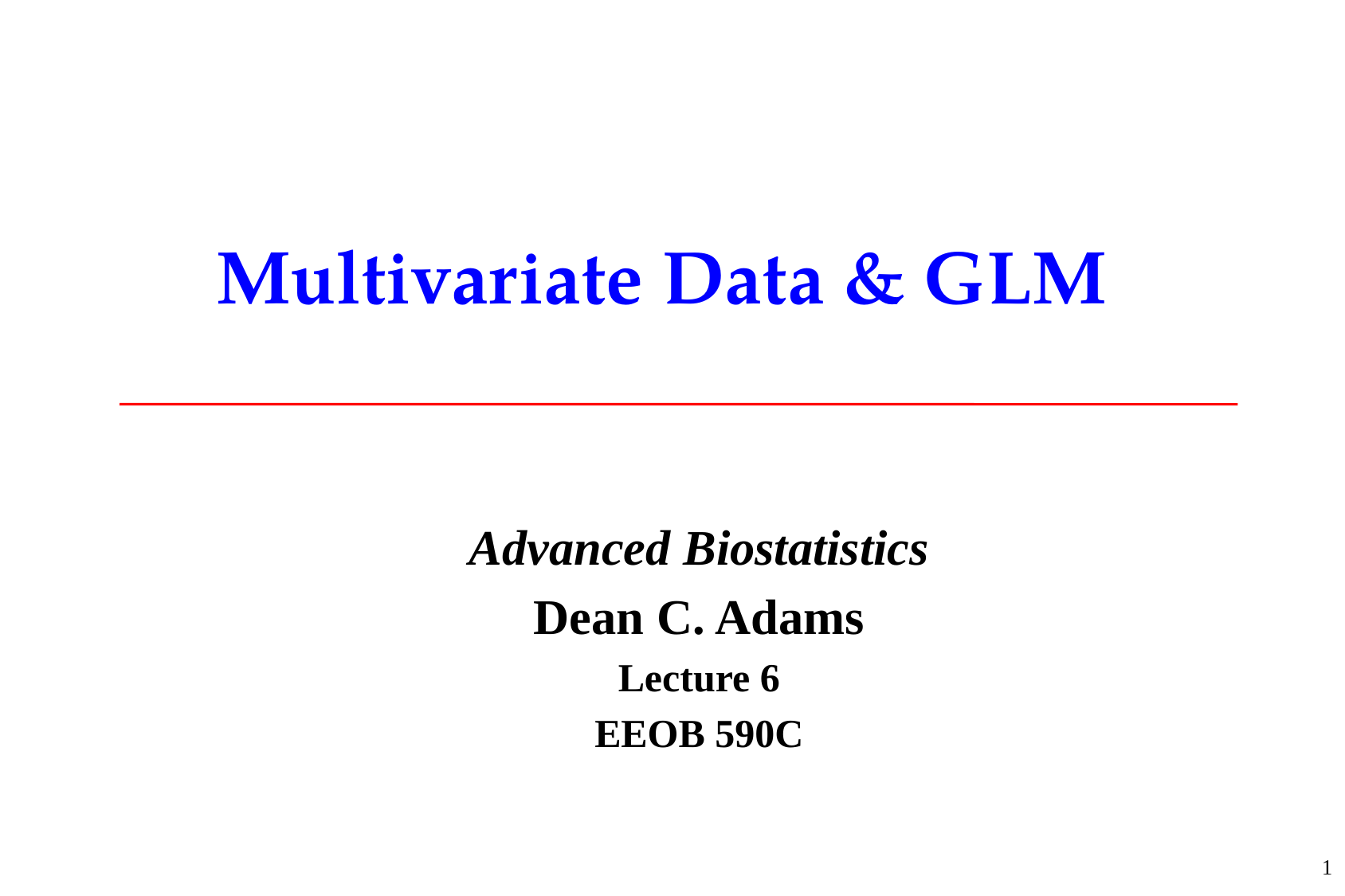

# Multivariate Data & GLM

Advanced Biostatistics
Dean C. Adams
Lecture 6
EEOB 590C
1